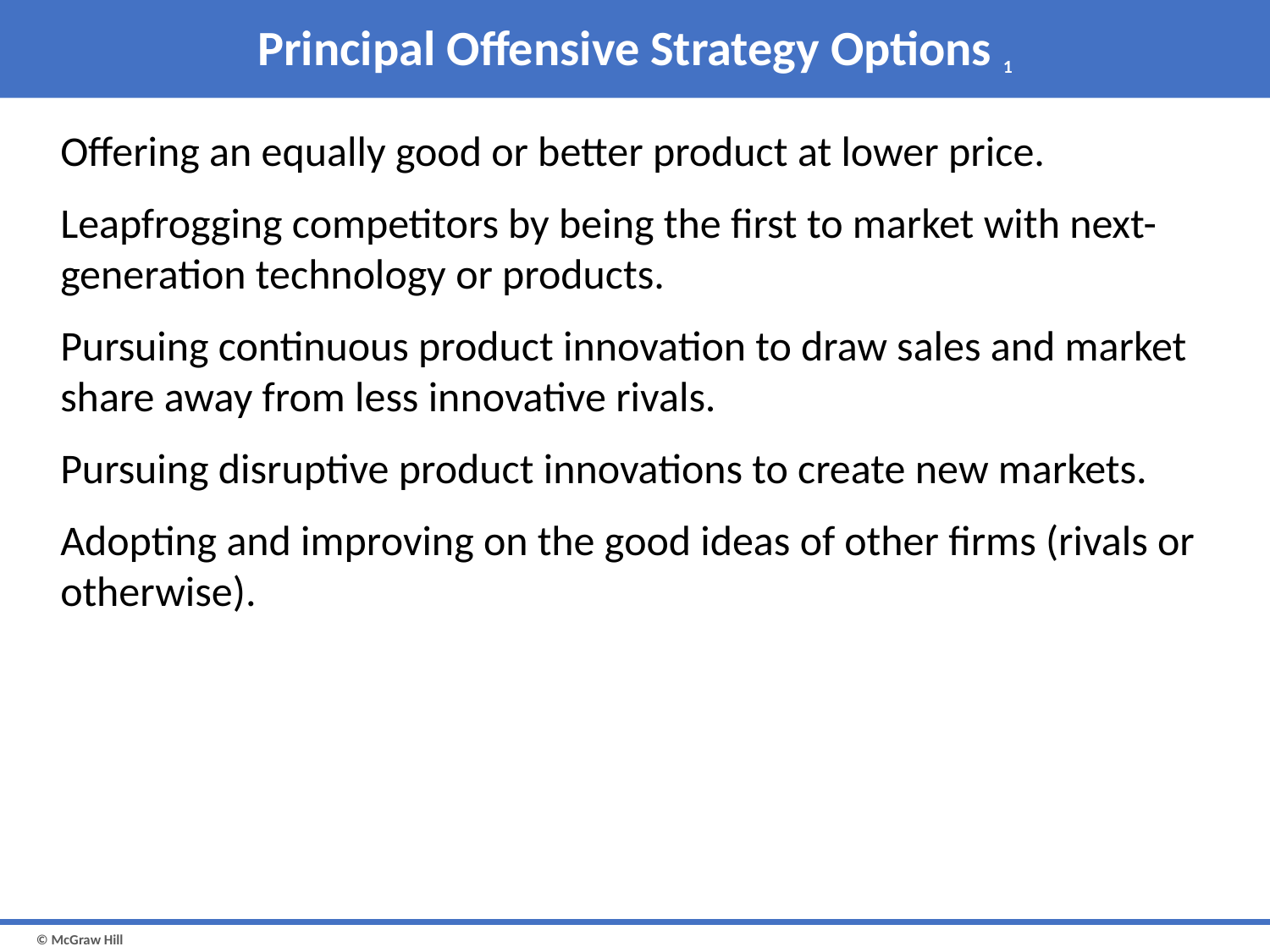

# Principal Offensive Strategy Options 1
Offering an equally good or better product at lower price.
Leapfrogging competitors by being the first to market with next-generation technology or products.
Pursuing continuous product innovation to draw sales and market share away from less innovative rivals.
Pursuing disruptive product innovations to create new markets.
Adopting and improving on the good ideas of other firms (rivals or otherwise).